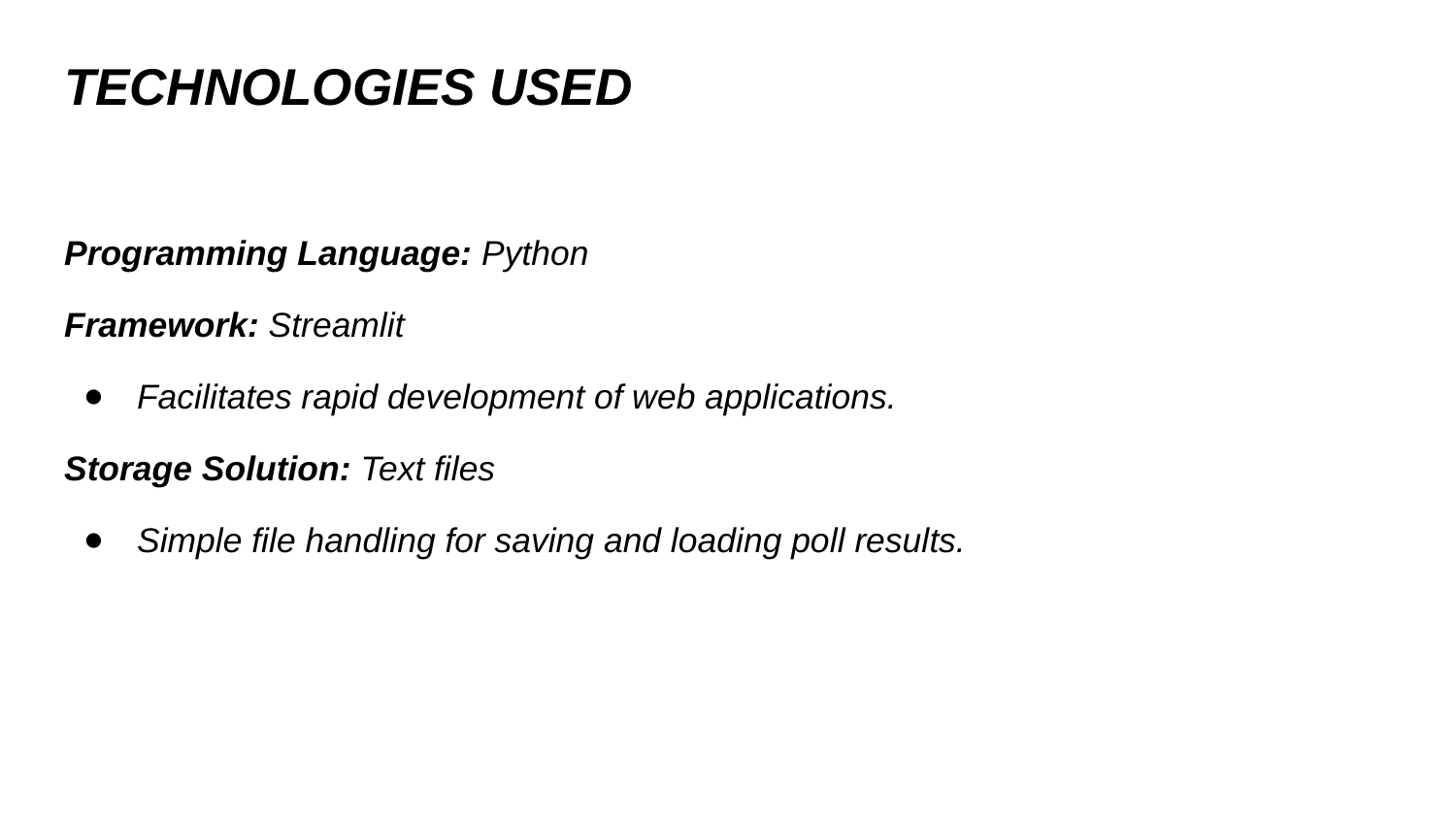

# TECHNOLOGIES USED
Programming Language: Python
Framework: Streamlit
Facilitates rapid development of web applications.
Storage Solution: Text files
Simple file handling for saving and loading poll results.